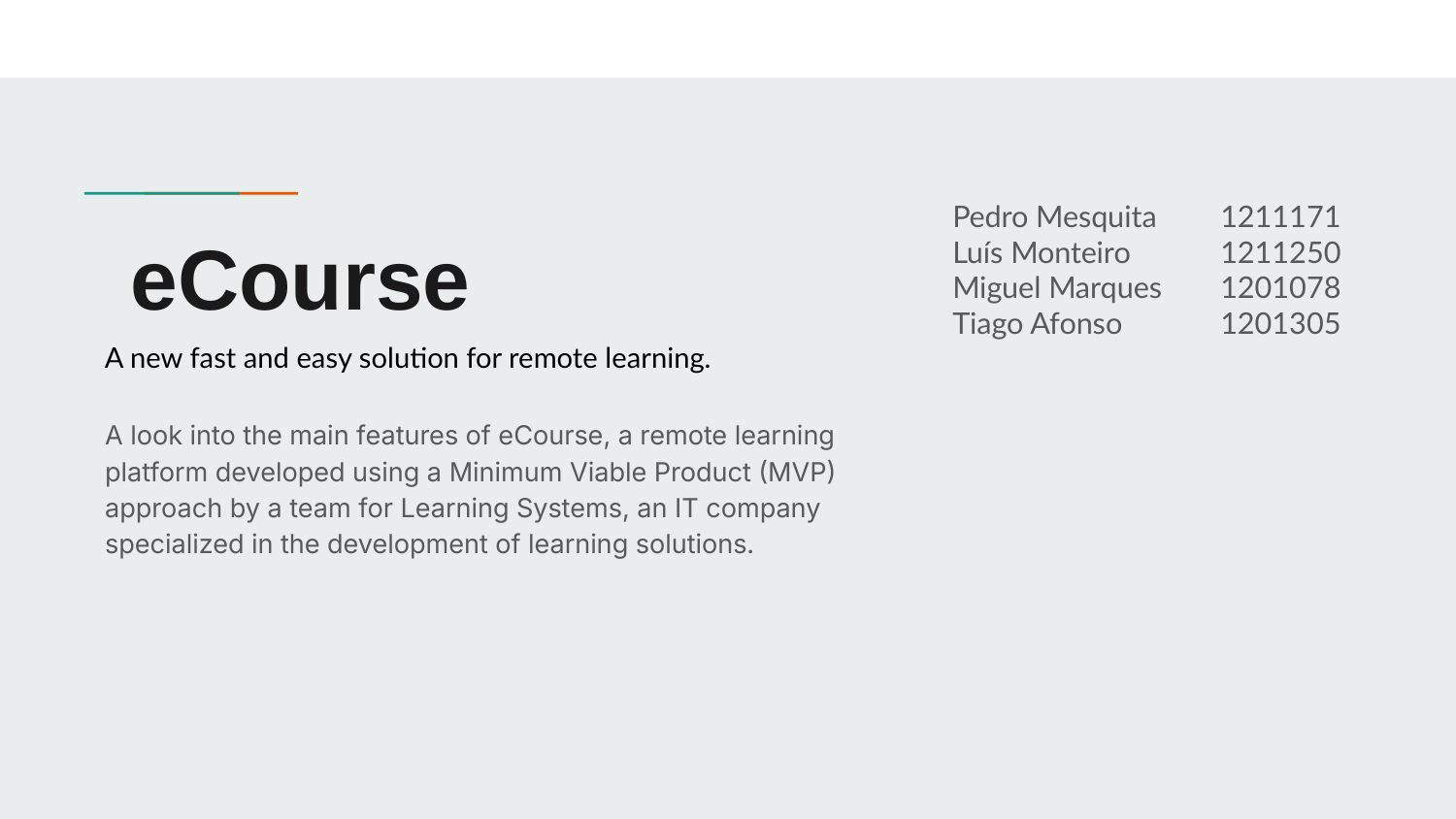

Pedro Mesquita 	1211171
Luís Monteiro		1211250
Miguel Marques 	1201078
Tiago Afonso 		1201305

# eCourse
A new fast and easy solution for remote learning.
A look into the main features of eCourse, a remote learning platform developed using a Minimum Viable Product (MVP) approach by a team for Learning Systems, an IT company specialized in the development of learning solutions.